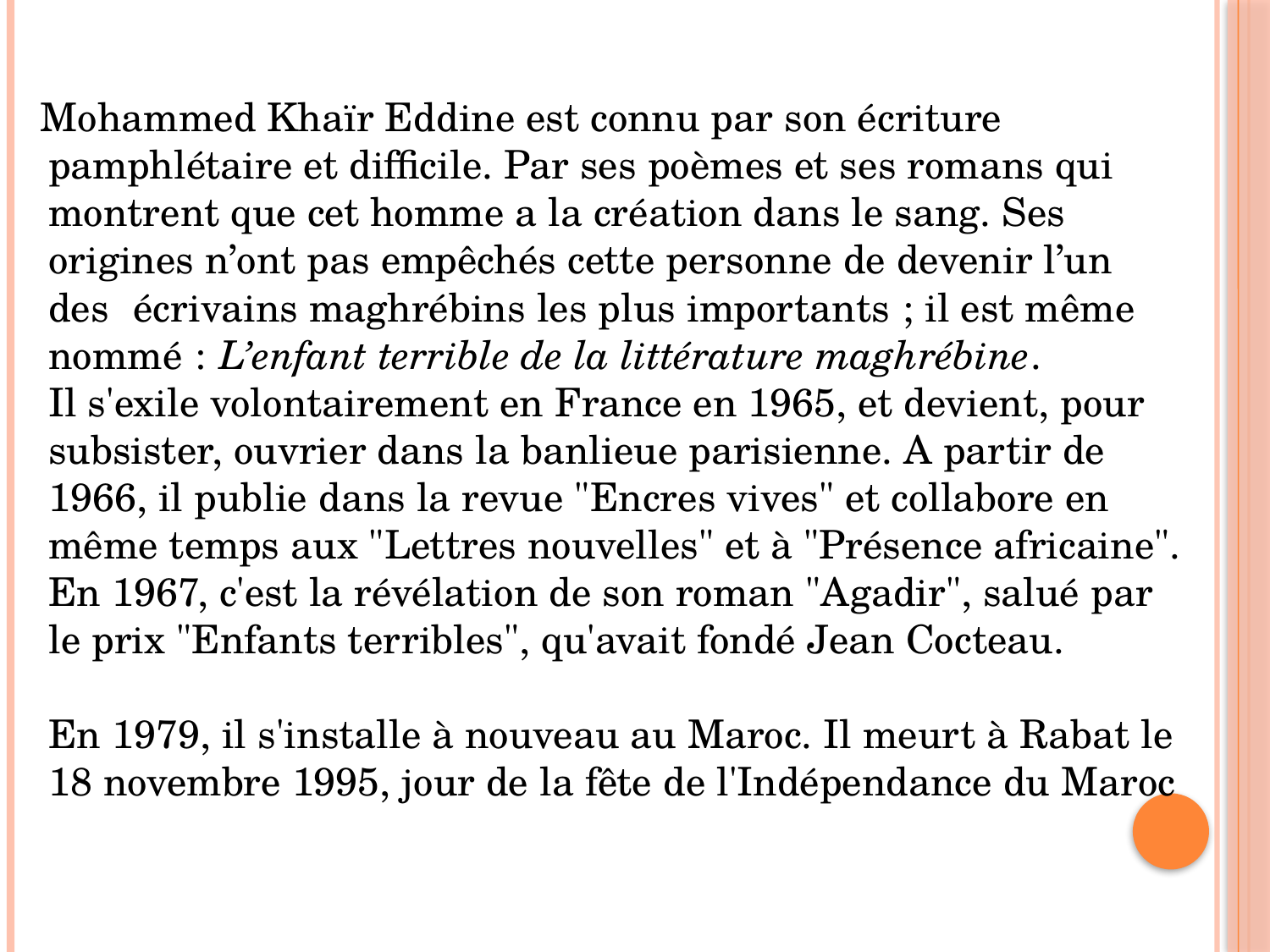

Mohammed Khaïr Eddine est connu par son écriture pamphlétaire et difficile. Par ses poèmes et ses romans qui montrent que cet homme a la création dans le sang. Ses origines n’ont pas empêchés cette personne de devenir l’un des  écrivains maghrébins les plus importants ; il est même nommé : L’enfant terrible de la littérature maghrébine.
Il s'exile volontairement en France en 1965, et devient, pour subsister, ouvrier dans la banlieue parisienne. A partir de 1966, il publie dans la revue "Encres vives" et collabore en même temps aux "Lettres nouvelles" et à "Présence africaine". En 1967, c'est la révélation de son roman "Agadir", salué par le prix "Enfants terribles", qu'avait fondé Jean Cocteau.
En 1979, il s'installe à nouveau au Maroc. Il meurt à Rabat le 18 novembre 1995, jour de la fête de l'Indépendance du Maroc